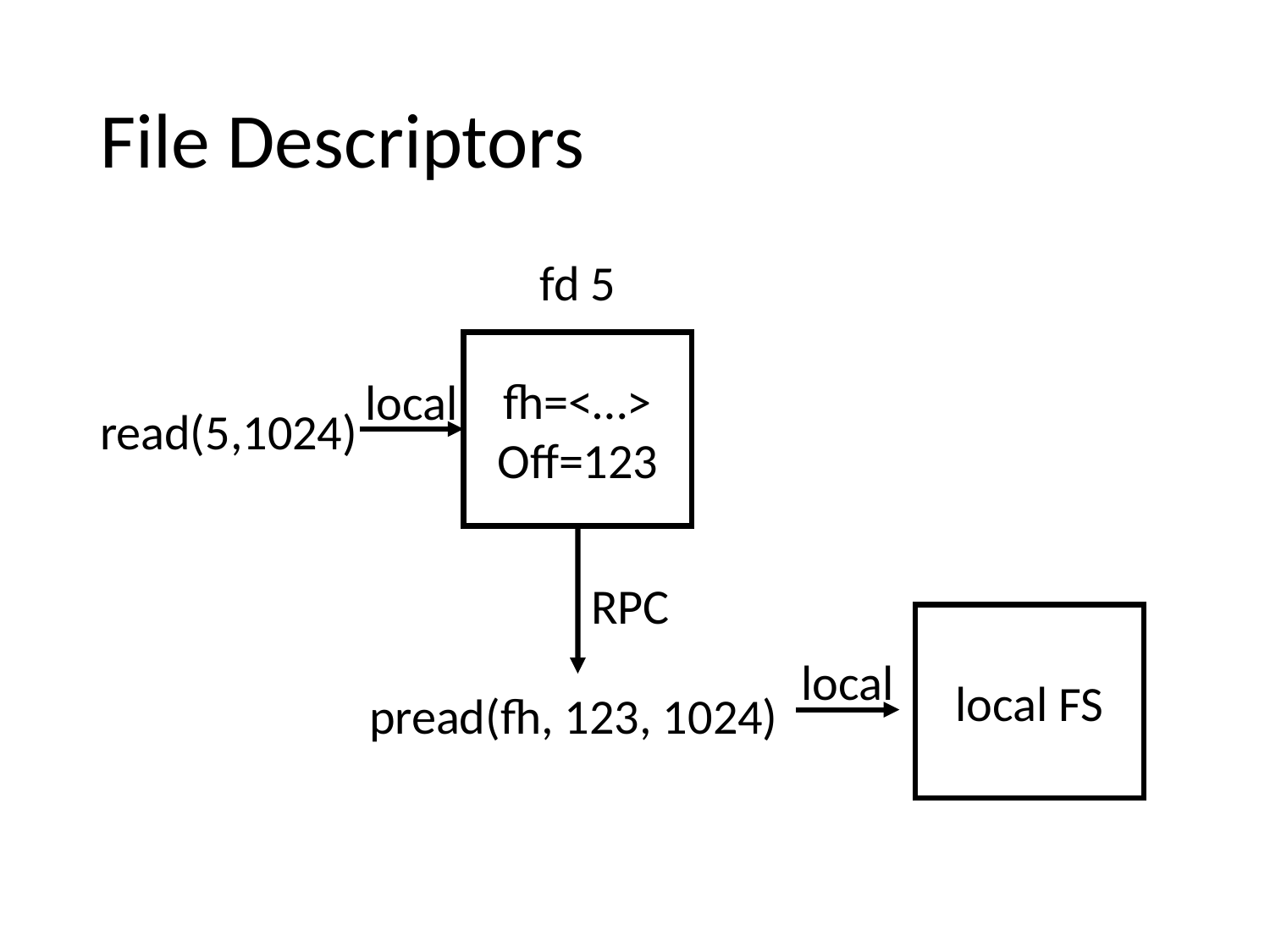

# File Descriptors

read(5,1024)

                        pread(fh, 123, 1024)
fd 5

fh=<…>
Off=123

local
RPC
local FS
local